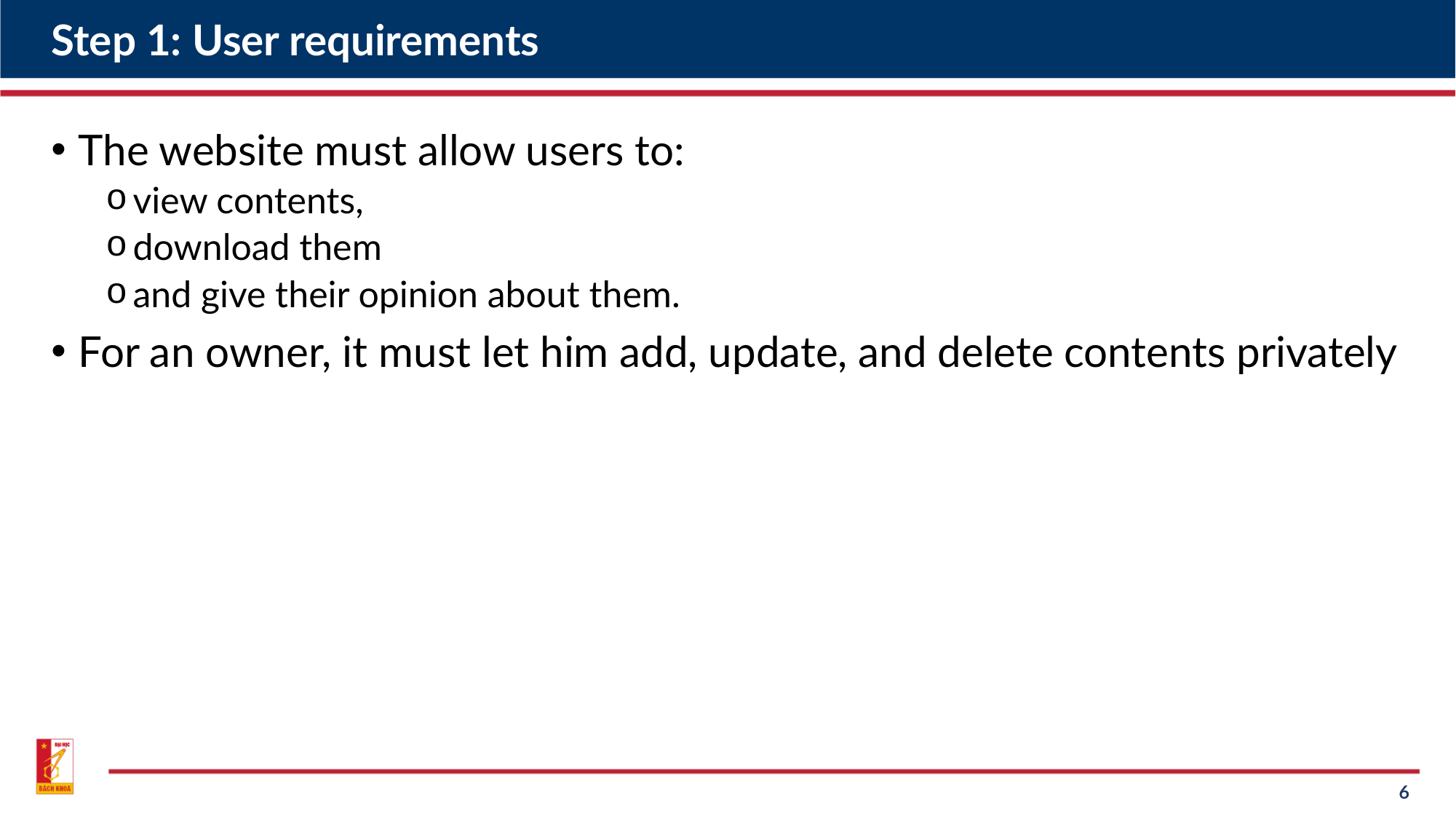

# Step 1: User requirements
The website must allow users to:
view contents,
download them
and give their opinion about them.
For an owner, it must let him add, update, and delete contents privately
6